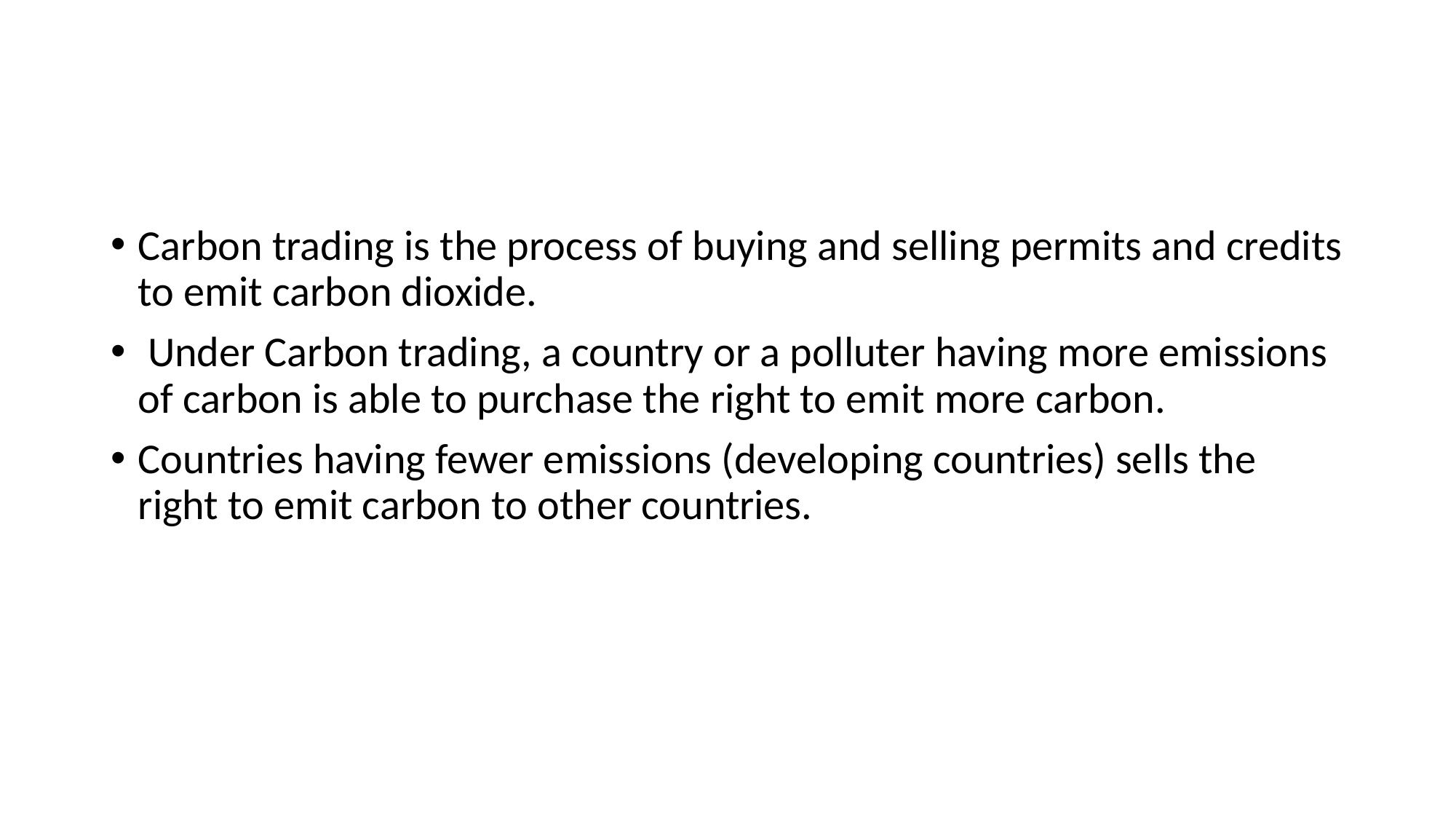

#
Carbon trading is the process of buying and selling permits and credits to emit carbon dioxide.
 Under Carbon trading, a country or a polluter having more emissions of carbon is able to purchase the right to emit more carbon.
Countries having fewer emissions (developing countries) sells the right to emit carbon to other countries.